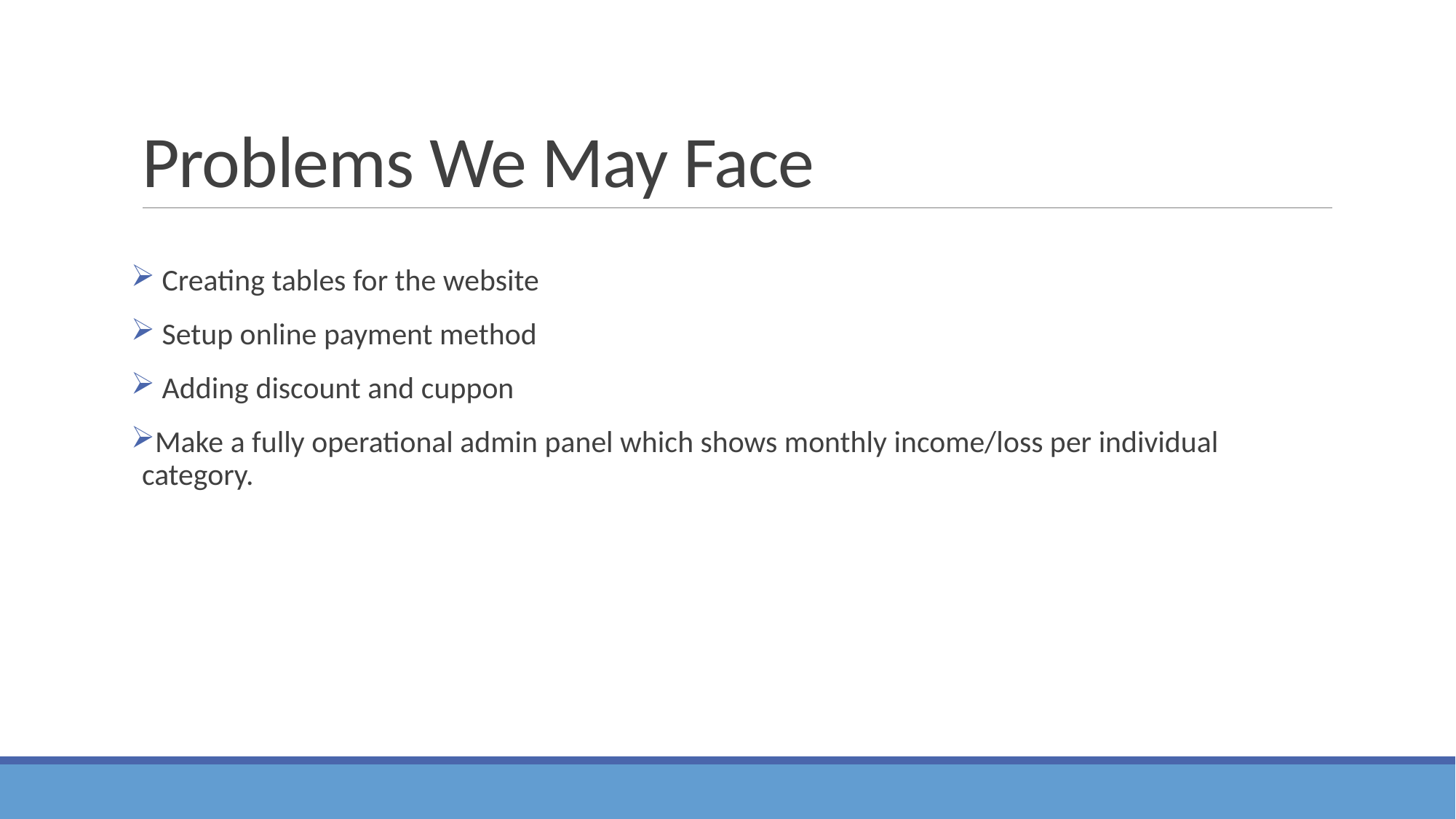

# Problems We May Face
 Creating tables for the website
 Setup online payment method
 Adding discount and cuppon
Make a fully operational admin panel which shows monthly income/loss per individual category.